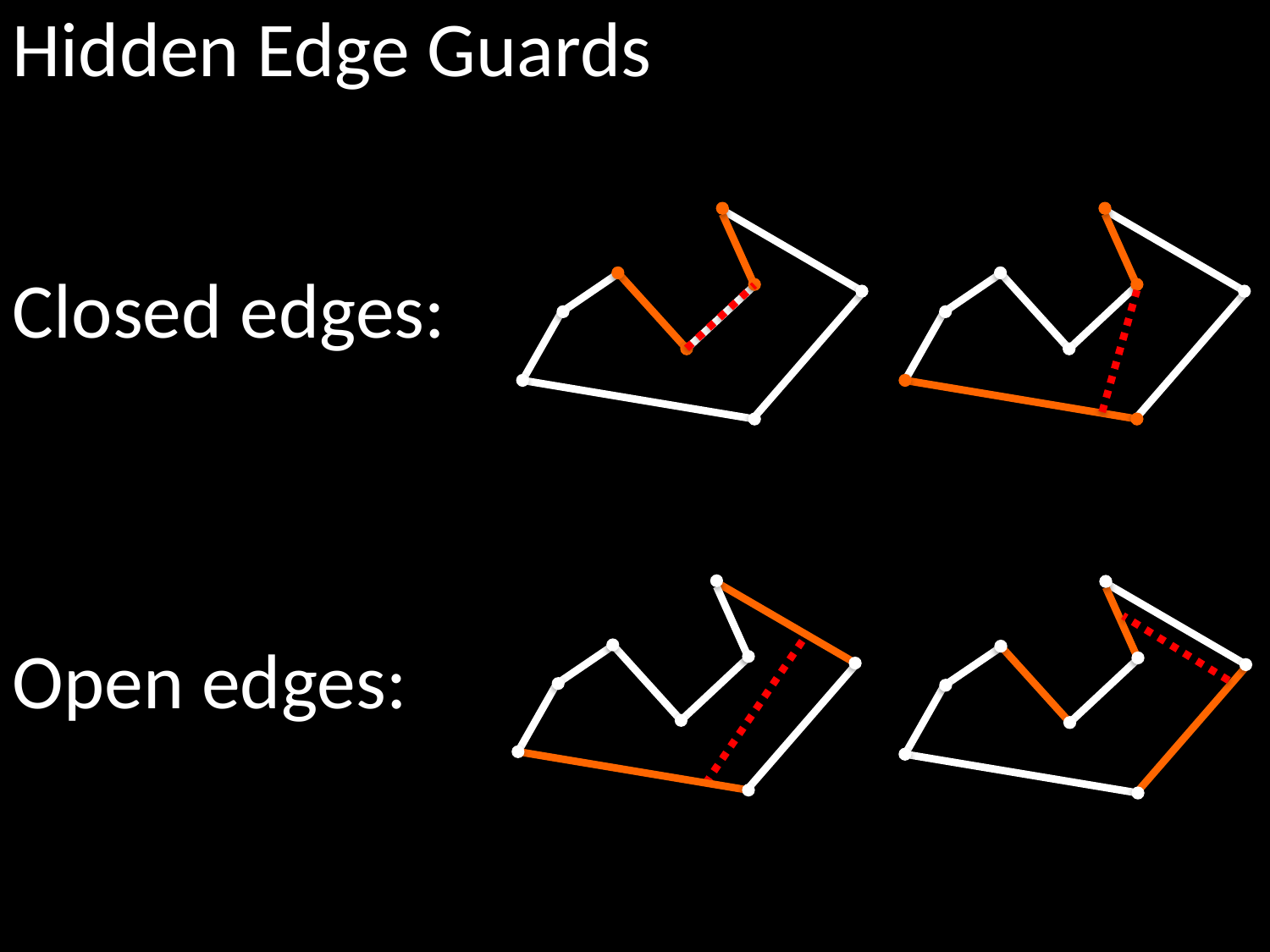

Hidden Edge Guards

Closed edges:

Open edges: